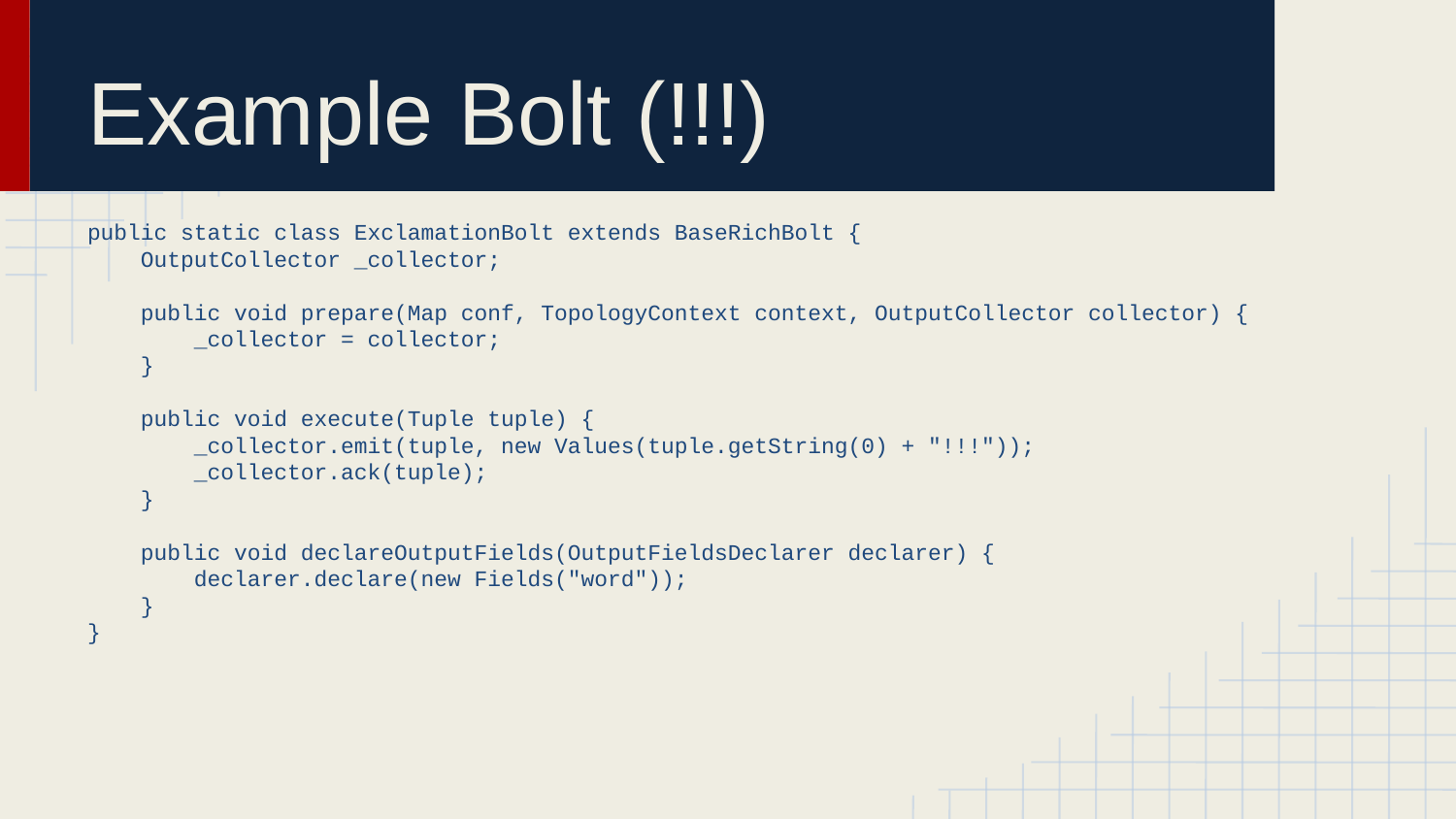

# Example Bolt (!!!)
public static class ExclamationBolt extends BaseRichBolt {
    OutputCollector _collector;
    public void prepare(Map conf, TopologyContext context, OutputCollector collector) {
        _collector = collector;
    }
    public void execute(Tuple tuple) {
        _collector.emit(tuple, new Values(tuple.getString(0) + "!!!"));
        _collector.ack(tuple);
    }
    public void declareOutputFields(OutputFieldsDeclarer declarer) {
        declarer.declare(new Fields("word"));
    }
}